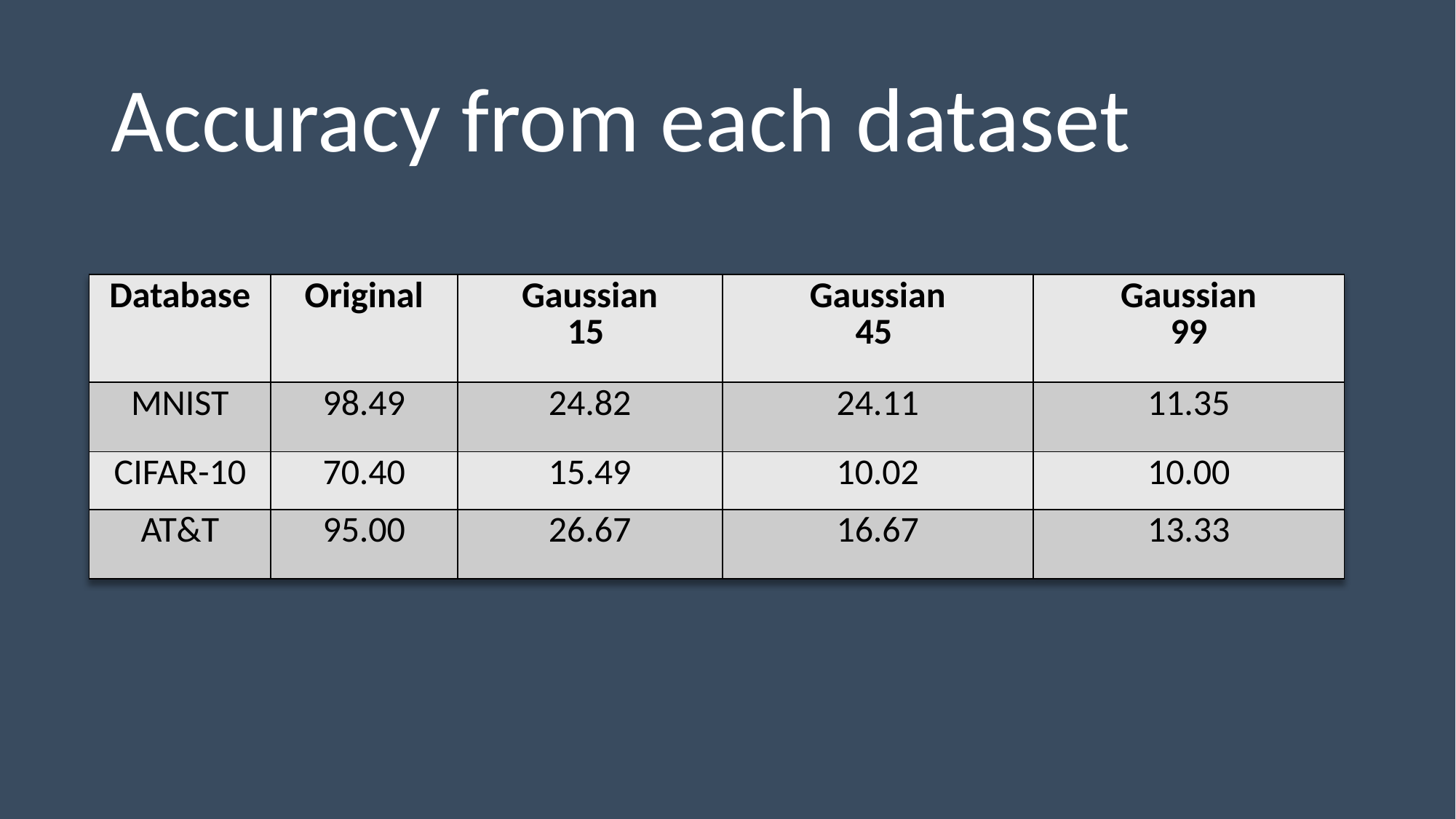

# Accuracy from each dataset
| Database | Original | Gaussian 15 | Gaussian 45 | Gaussian 99 |
| --- | --- | --- | --- | --- |
| MNIST | 98.49 | 24.82 | 24.11 | 11.35 |
| CIFAR-10 | 70.40 | 15.49 | 10.02 | 10.00 |
| AT&T | 95.00 | 26.67 | 16.67 | 13.33 |